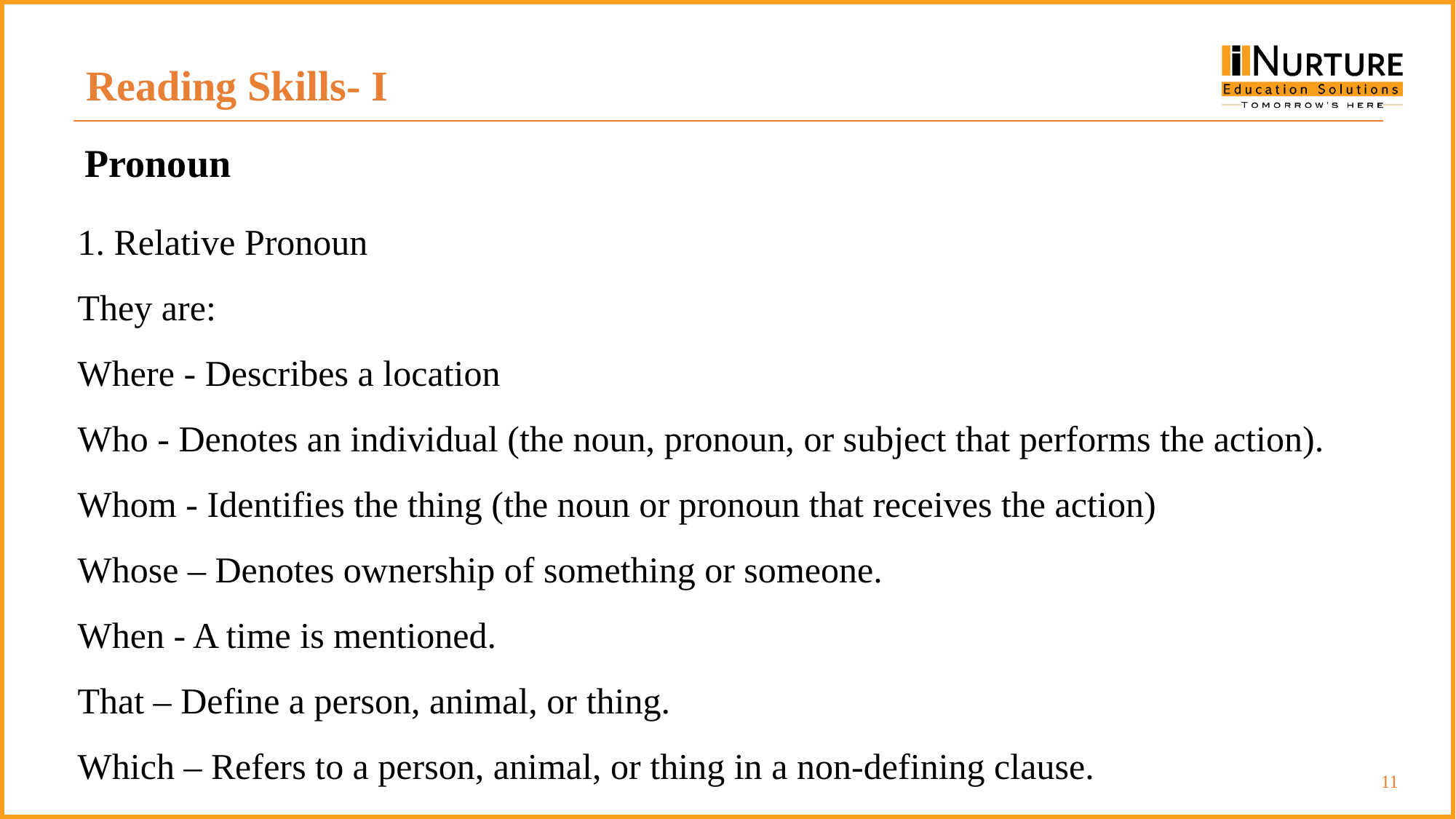

Reading Skills- I
Pronoun
1. Relative Pronoun
They are:
Where - Describes a location
Who - Denotes an individual (the noun, pronoun, or subject that performs the action).
Whom - Identifies the thing (the noun or pronoun that receives the action)
Whose – Denotes ownership of something or someone.
When - A time is mentioned.
That – Define a person, animal, or thing.
Which – Refers to a person, animal, or thing in a non-defining clause.
11